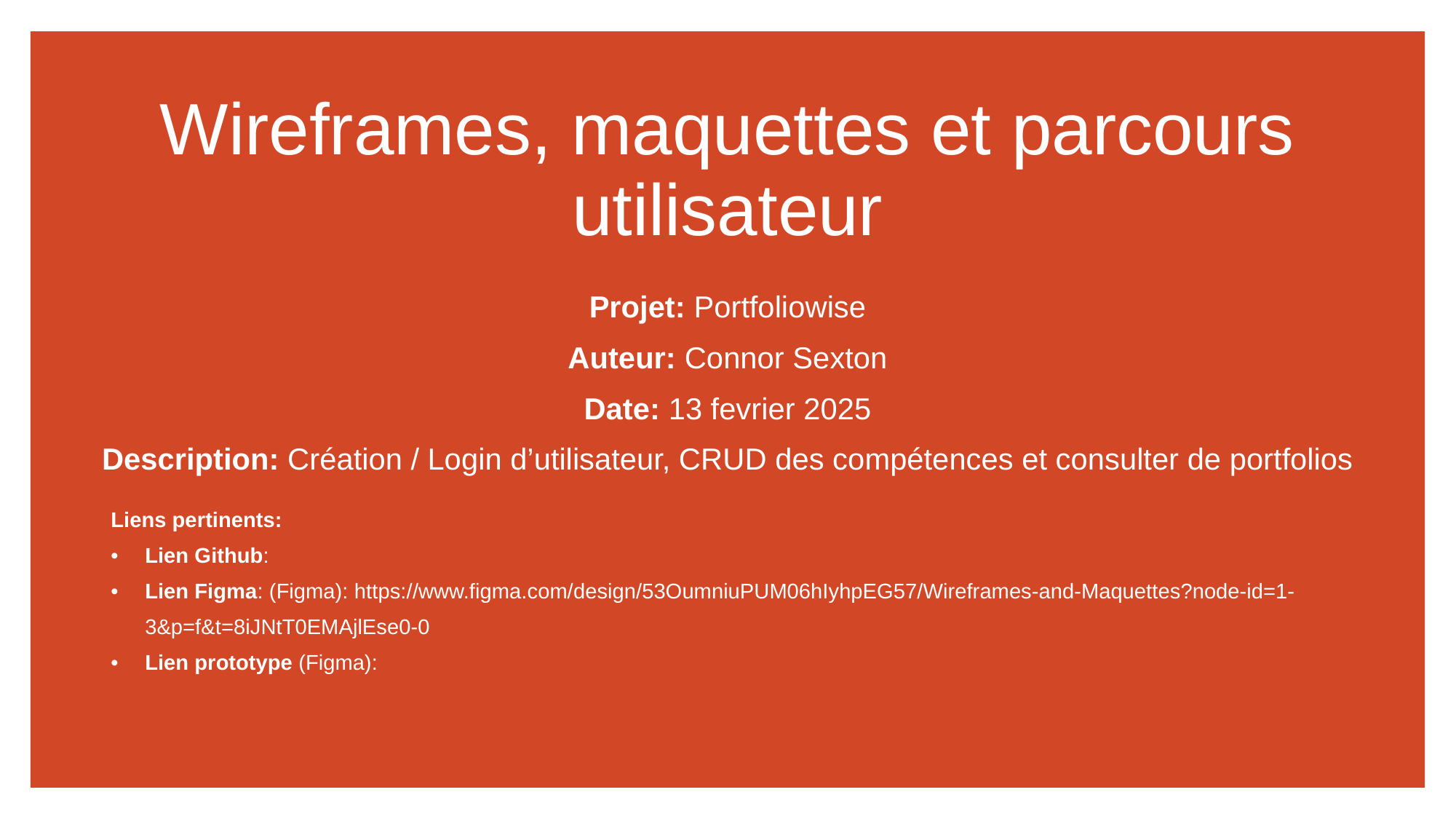

# Wireframes, maquettes et parcours utilisateur
Projet: Portfoliowise
Auteur: Connor Sexton
Date: 13 fevrier 2025
Description: Création / Login d’utilisateur, CRUD des compétences et consulter de portfolios

Liens pertinents:
Lien Github:
Lien Figma: (Figma): https://www.figma.com/design/53OumniuPUM06hIyhpEG57/Wireframes-and-Maquettes?node-id=1-3&p=f&t=8iJNtT0EMAjlEse0-0
Lien prototype (Figma):